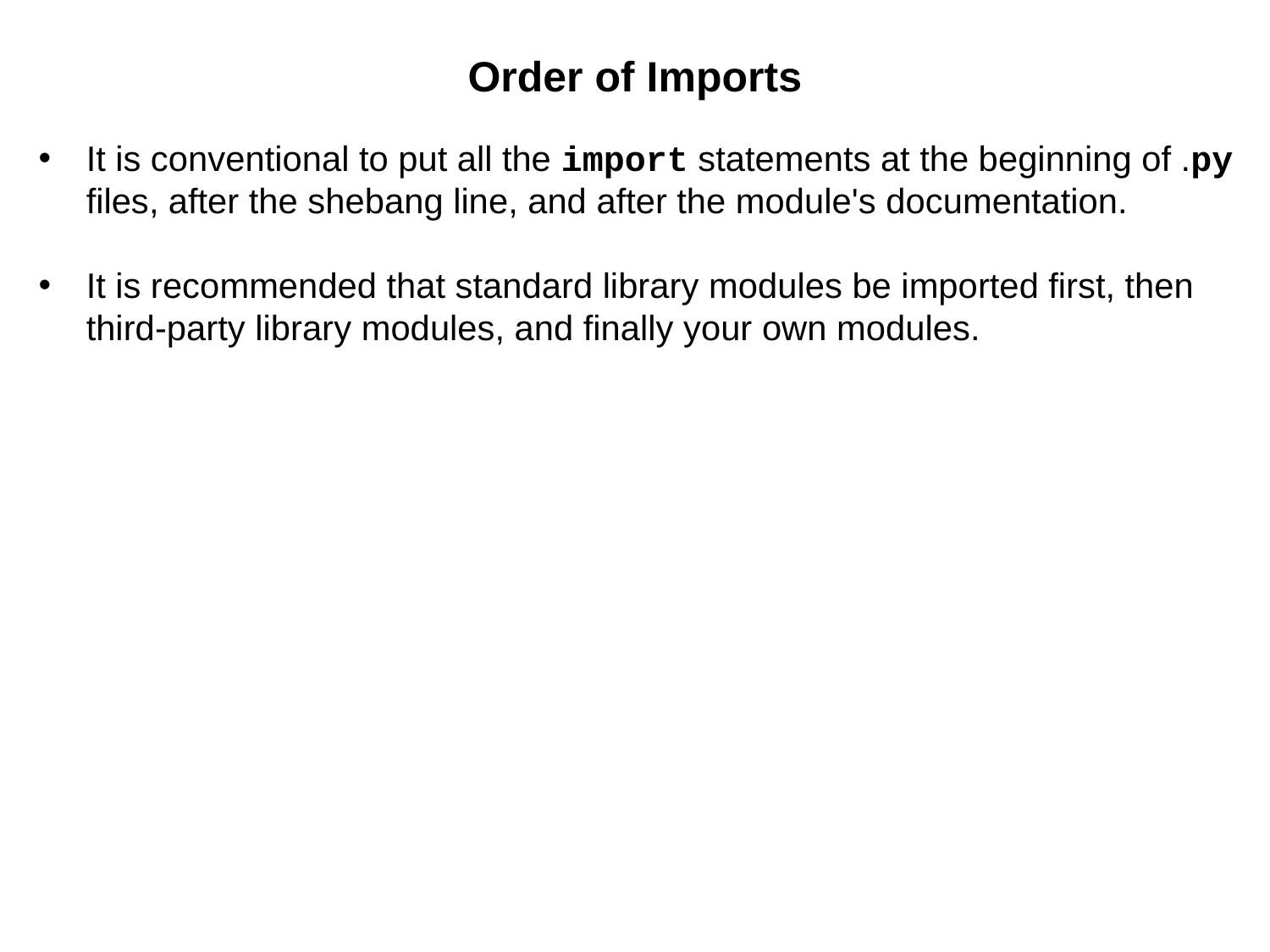

# Order of Imports
It is conventional to put all the import statements at the beginning of .py files, after the shebang line, and after the module's documentation.
It is recommended that standard library modules be imported first, then third-party library modules, and finally your own modules.